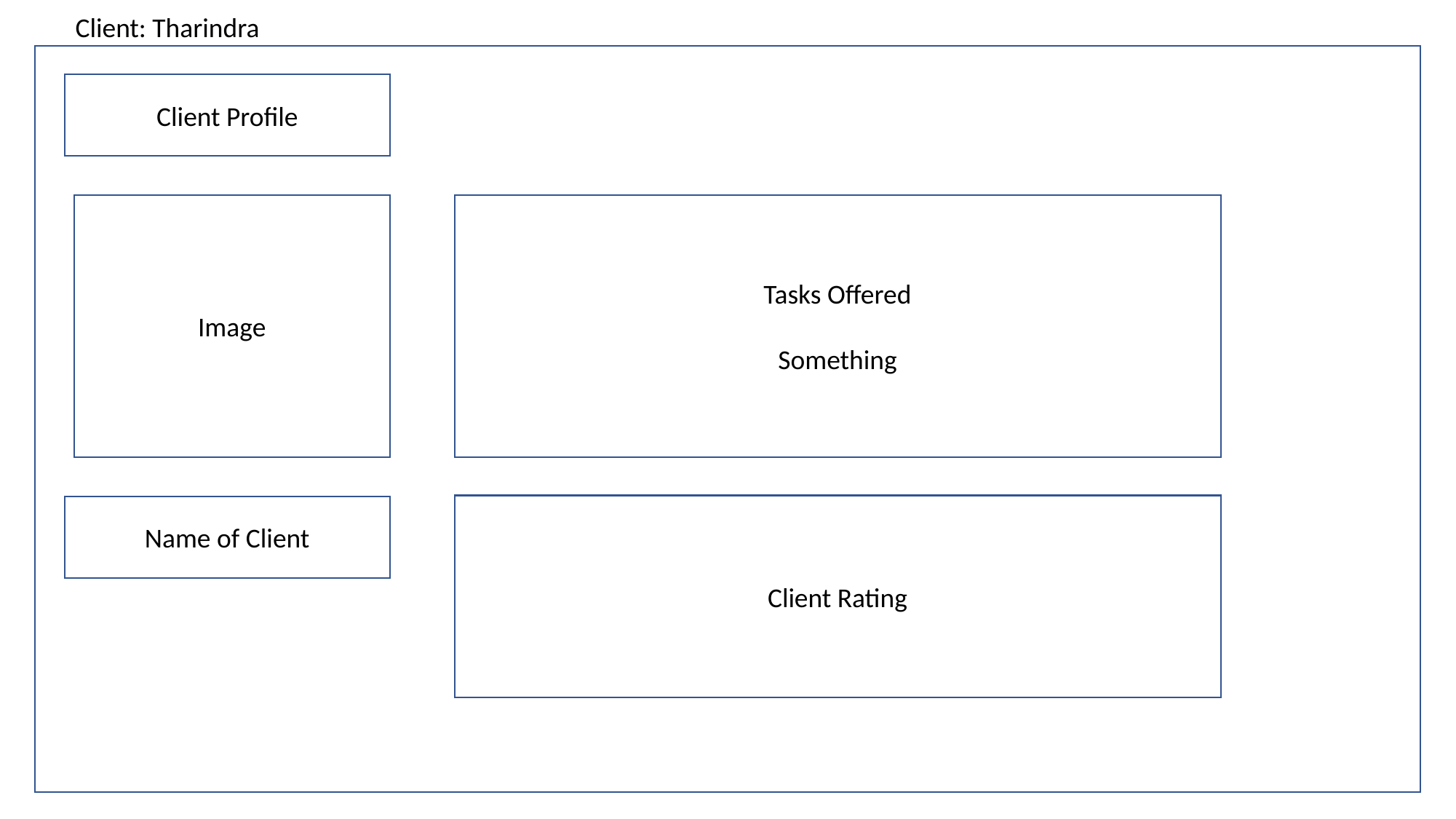

Client: Tharindra

Client Profile
Image
Tasks Offered
Something
Client Rating
Name of Client